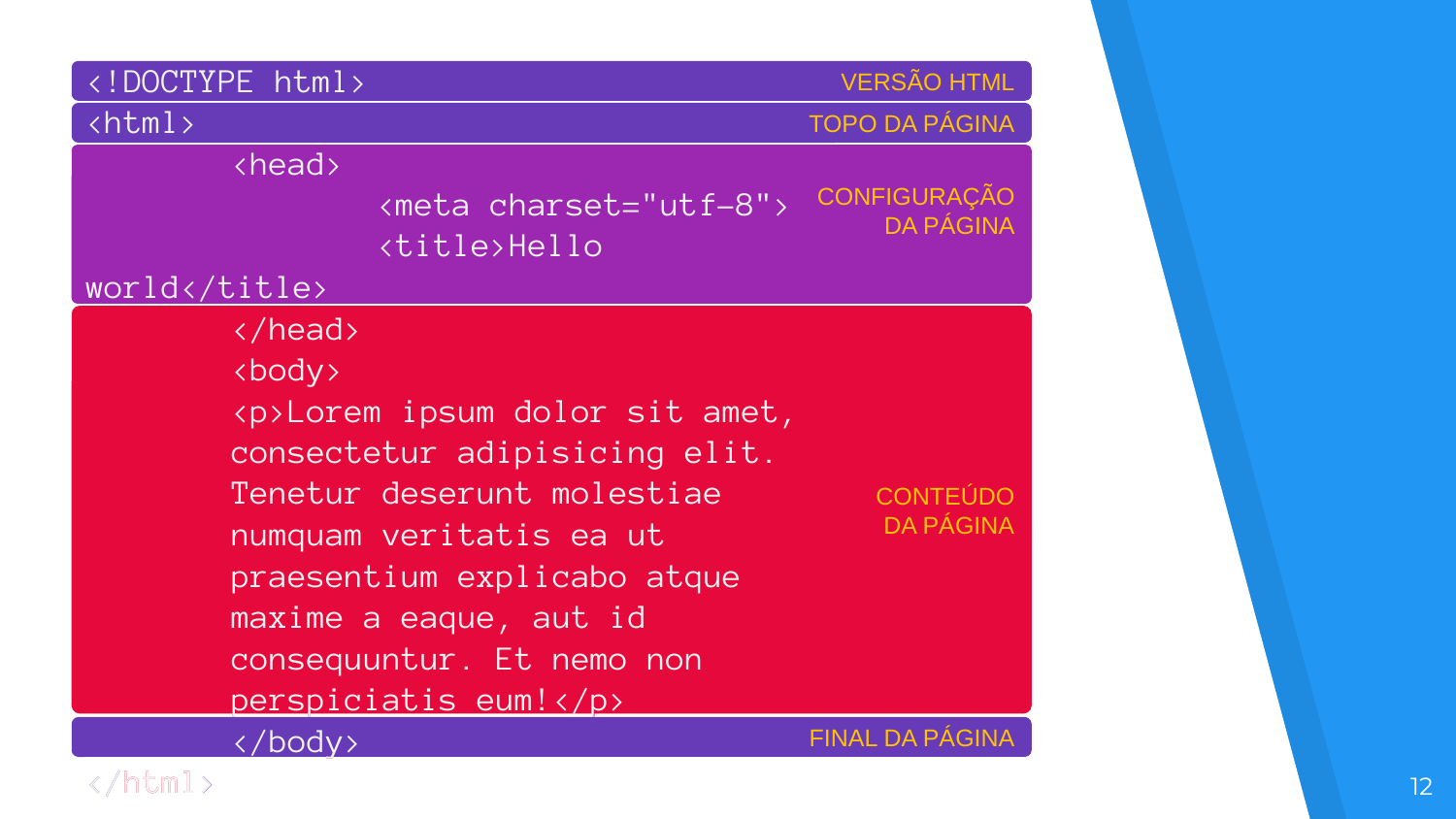

<!DOCTYPE html>
<html>
	<head>
		<meta charset="utf-8">
		<title>Hello world</title>
	</head>
	<body>
<p>Lorem ipsum dolor sit amet, consectetur adipisicing elit. Tenetur deserunt molestiae numquam veritatis ea ut praesentium explicabo atque maxime a eaque, aut id consequuntur. Et nemo non perspiciatis eum!</p>
	</body>
</html>

<!DOCTYPE html>
<html>
	<head>
		<meta charset="utf-8">
		<title>Hello world</title>
	</head>
	<body>
<p>Lorem ipsum dolor sit amet, consectetur adipisicing elit. Tenetur deserunt molestiae numquam veritatis ea ut praesentium explicabo atque  maxime a eaque, aut id consequuntur. Et nemo non perspiciatis eum!</p>
	</body>
</html>

VERSÃO HTML
TOPO DA PÁGINA
CONFIGURAÇÃO
DA PÁGINA

CONTEÚDO
DA PÁGINA
FINAL DA PÁGINA
12